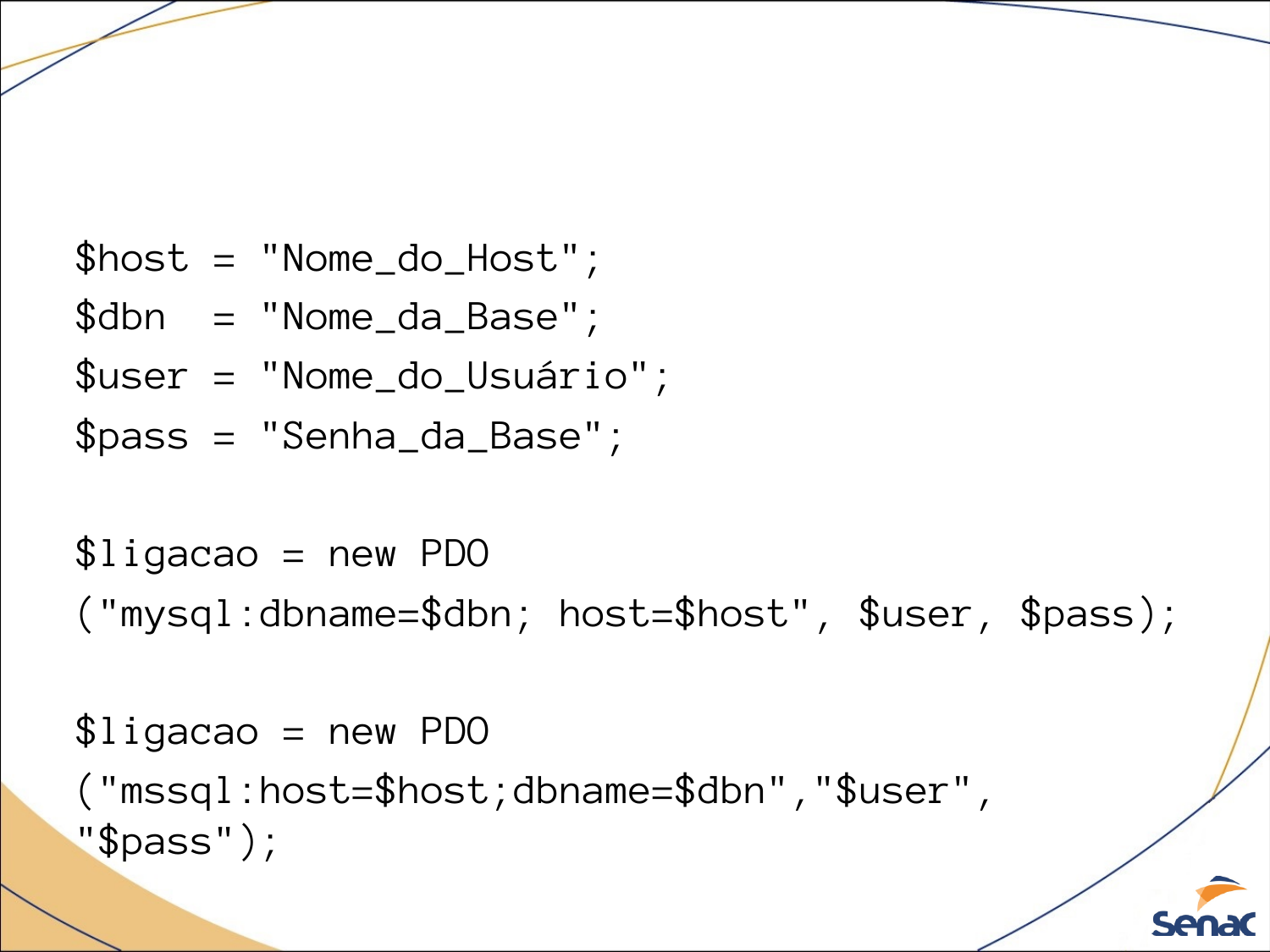

#
$host = "Nome_do_Host";
$dbn  = "Nome_da_Base";
$user = "Nome_do_Usuário";
$pass = "Senha_da_Base";

$ligacao = new PDO
("mysql:dbname=$dbn; host=$host", $user, $pass);

$ligacao = new PDO
("mssql:host=$host;dbname=$dbn","$user", "$pass");